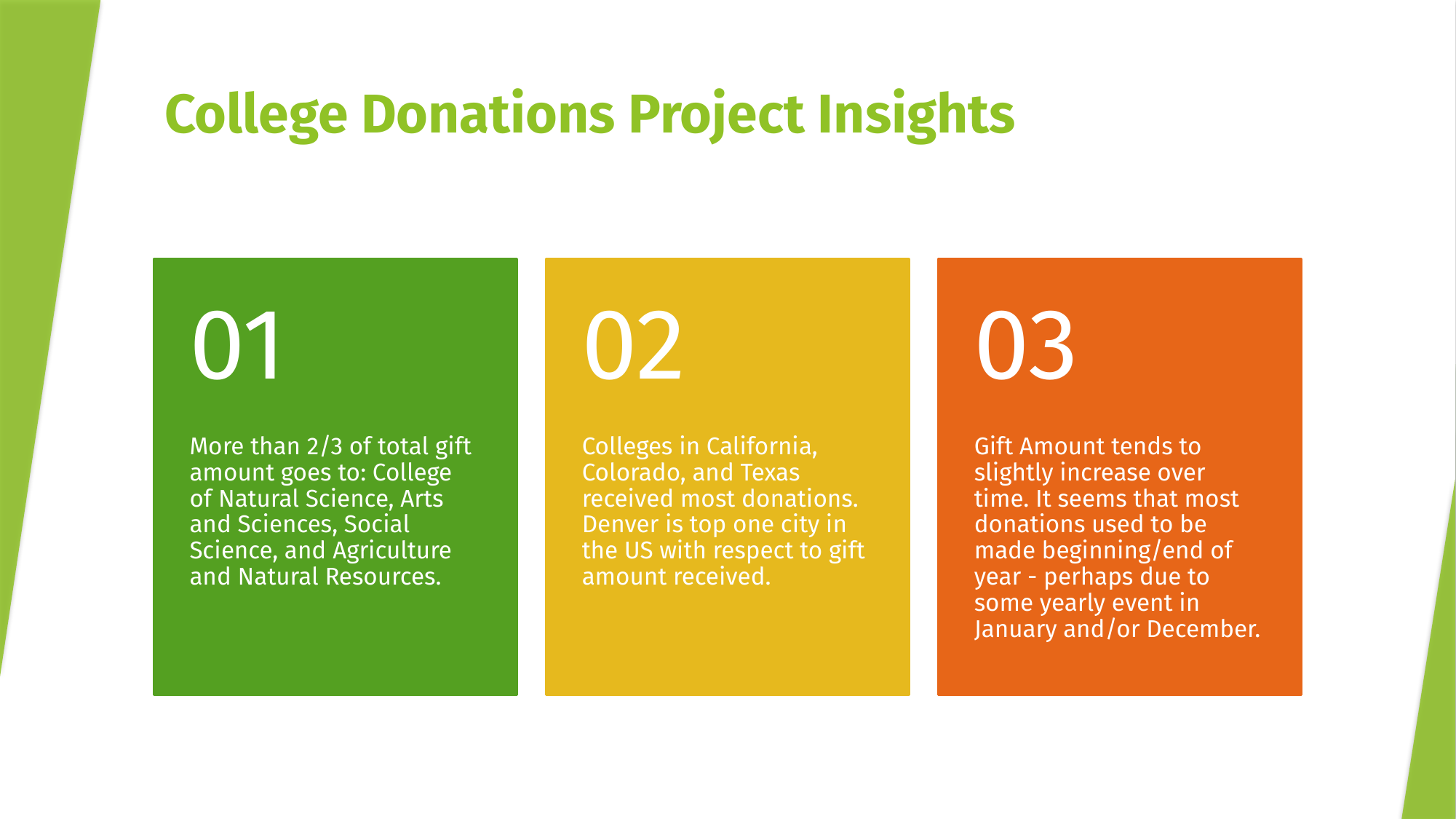

College Donations Project Insights
More than 2/3 of total gift amount goes to: College of Natural Science, Arts and Sciences, Social Science, and Agriculture and Natural Resources.
01
Colleges in California, Colorado, and Texas received most donations. Denver is top one city in the US with respect to gift amount received.
02
Gift Amount tends to slightly increase over time. It seems that most donations used to be made beginning/end of year - perhaps due to some yearly event in January and/or December.
03